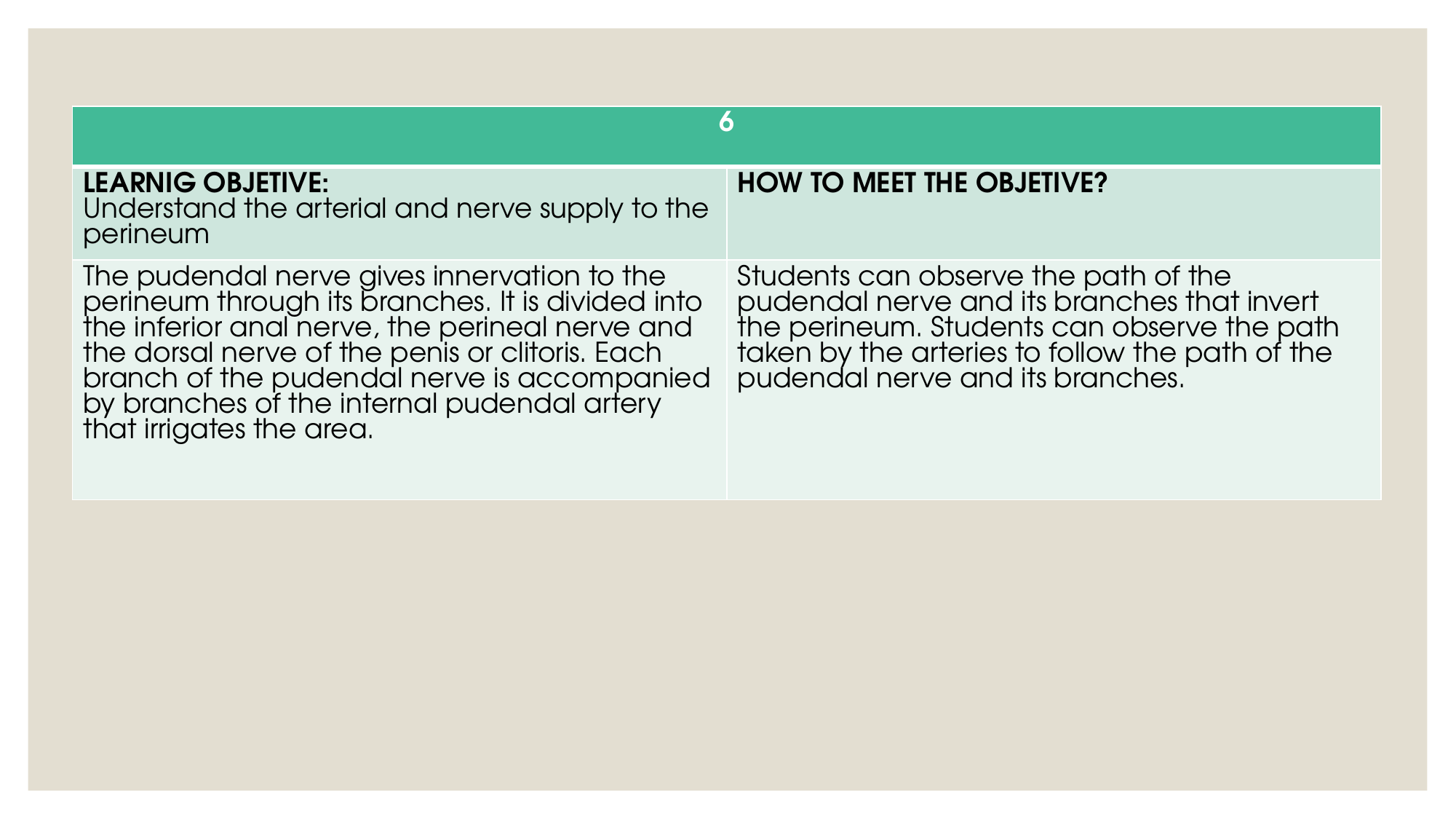

| 6 |  |
| --- | --- |
| LEARNIG OBJETIVE: Understand the arterial and nerve supply to the perineum | HOW TO MEET THE OBJETIVE? |
| The pudendal nerve gives innervation to the perineum through its branches. It is divided into the inferior anal nerve, the perineal nerve and the dorsal nerve of the penis or clitoris. Each branch of the pudendal nerve is accompanied by branches of the internal pudendal artery that irrigates the area. | Students can observe the path of the pudendal nerve and its branches that invert the perineum. Students can observe the path taken by the arteries to follow the path of the pudendal nerve and its branches. |
#